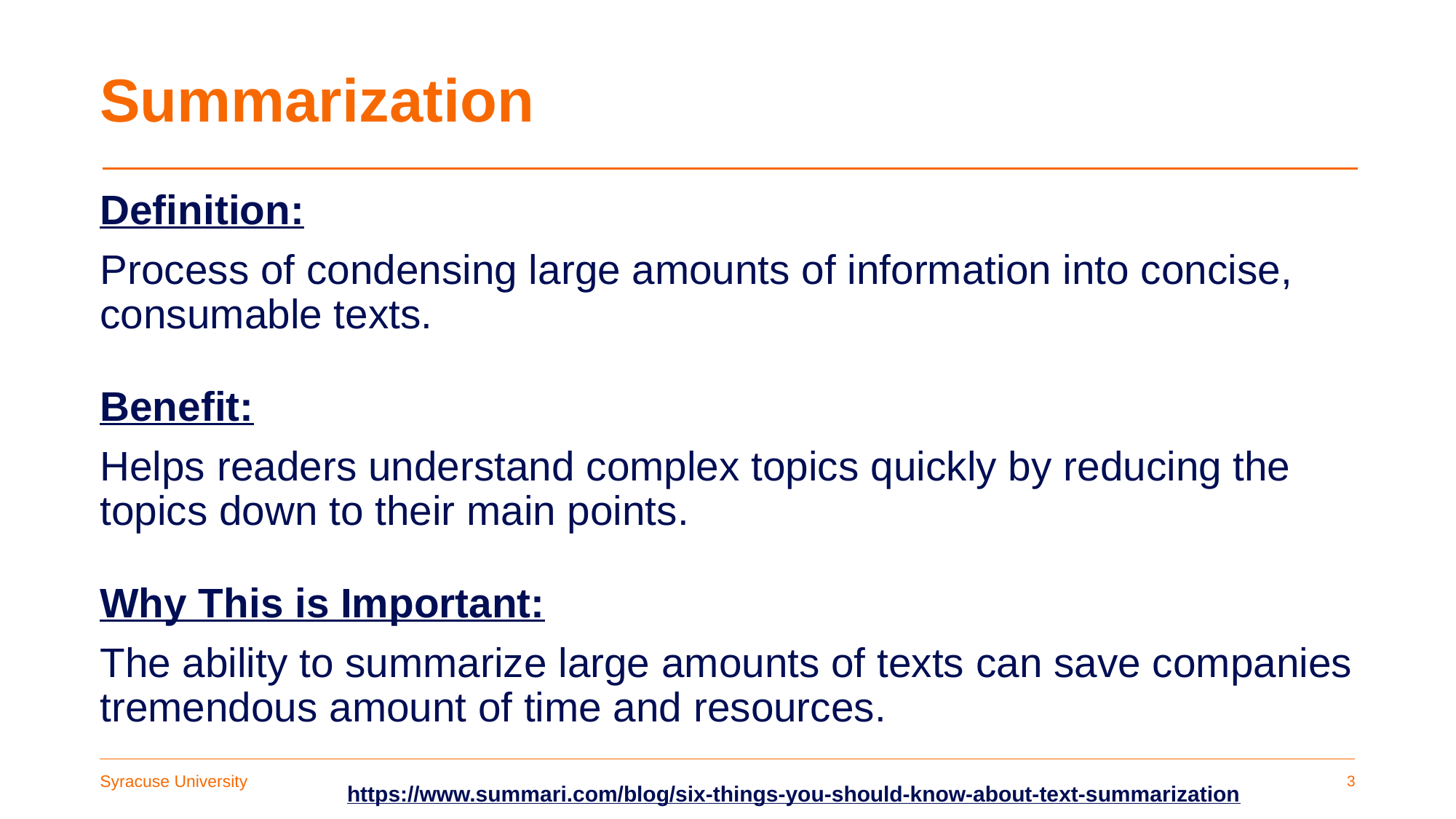

# Summarization
Definition:
Process of condensing large amounts of information into concise, consumable texts.

Benefit:
Helps readers understand complex topics quickly by reducing the topics down to their main points.

Why This is Important:
The ability to summarize large amounts of texts can save companies tremendous amount of time and resources.
https://www.summari.com/blog/six-things-you-should-know-about-text-summarization